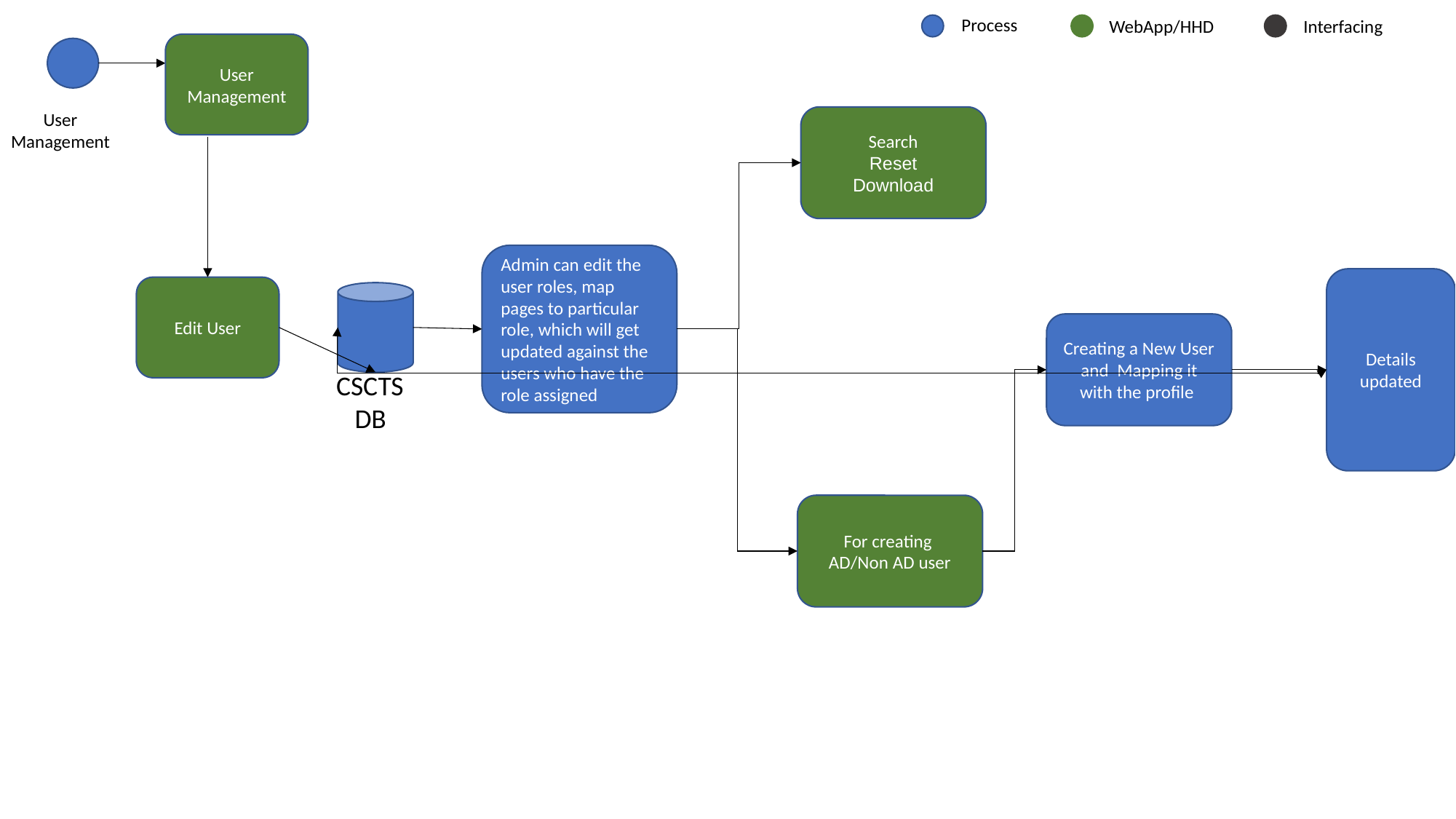

Process
WebApp/HHD
Interfacing

User Management

User Management
Search
Reset
Download
Admin can edit the user roles, map pages to particular role, which will get updated against the users who have the role assigned
Details updated
Edit User

Creating a New User and  Mapping it with the profile
CSCTS
   DB
For creating
AD/Non AD user